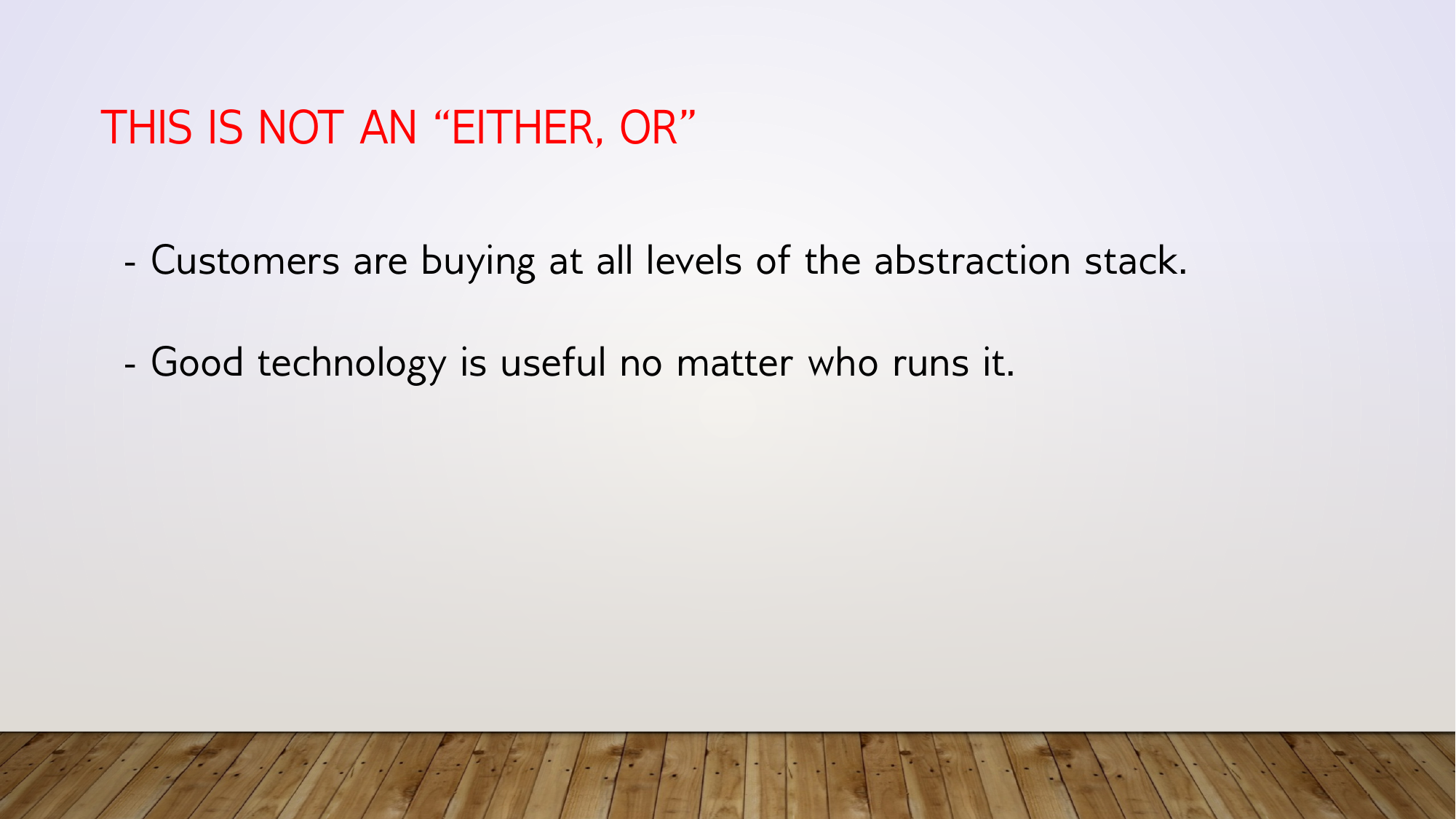

# this is not an “Either, or”
- Customers are buying at all levels of the abstraction stack.

- Good technology is useful no matter who runs it.